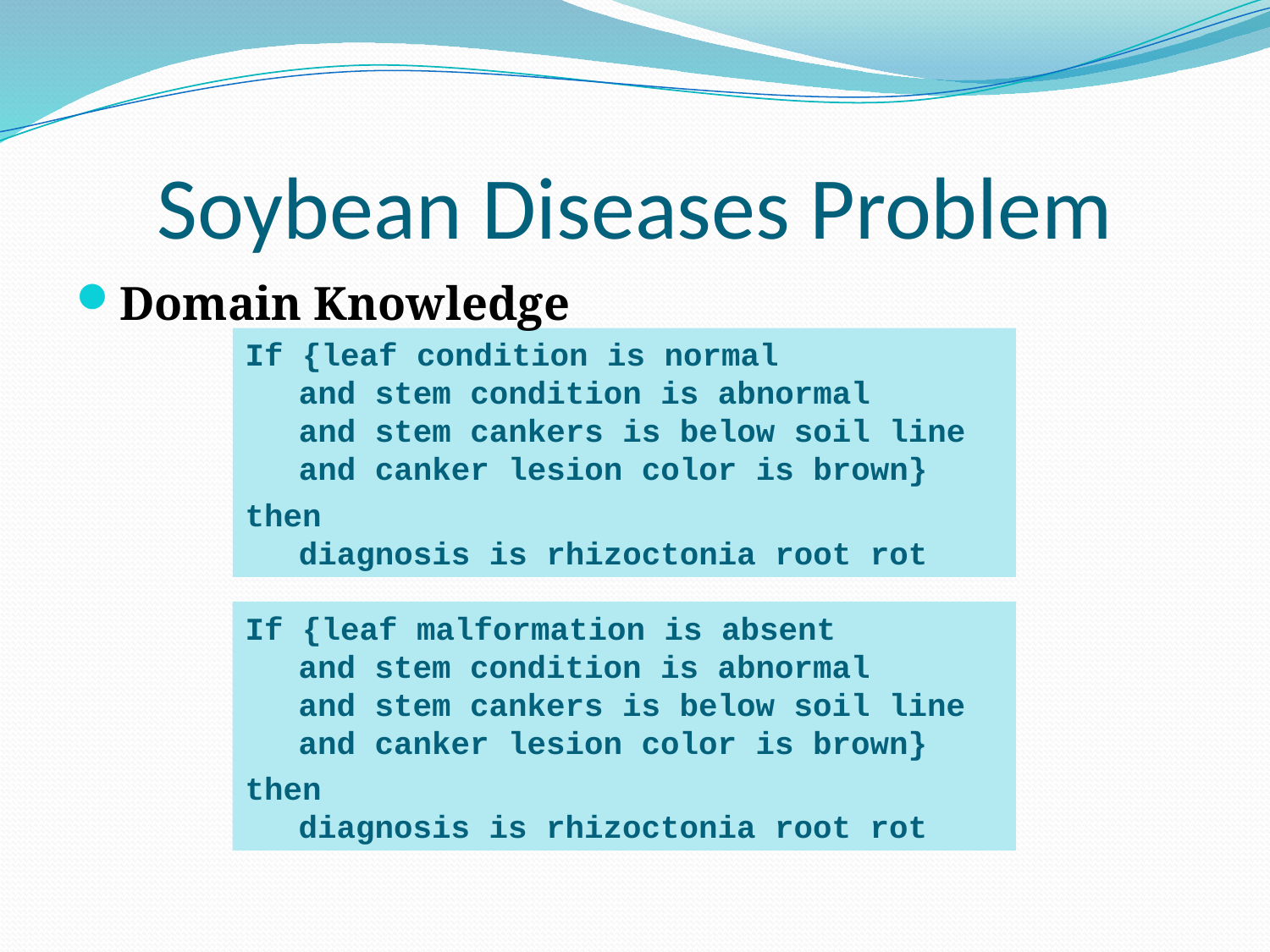

# Soybean Diseases Problem
Domain Knowledge
If {leaf condition is normal
and stem condition is abnormal
and stem cankers is below soil line
and canker lesion color is brown}
then
diagnosis is rhizoctonia root rot

If {leaf malformation is absent
and stem condition is abnormal
and stem cankers is below soil line
and canker lesion color is brown}
then
diagnosis is rhizoctonia root rot